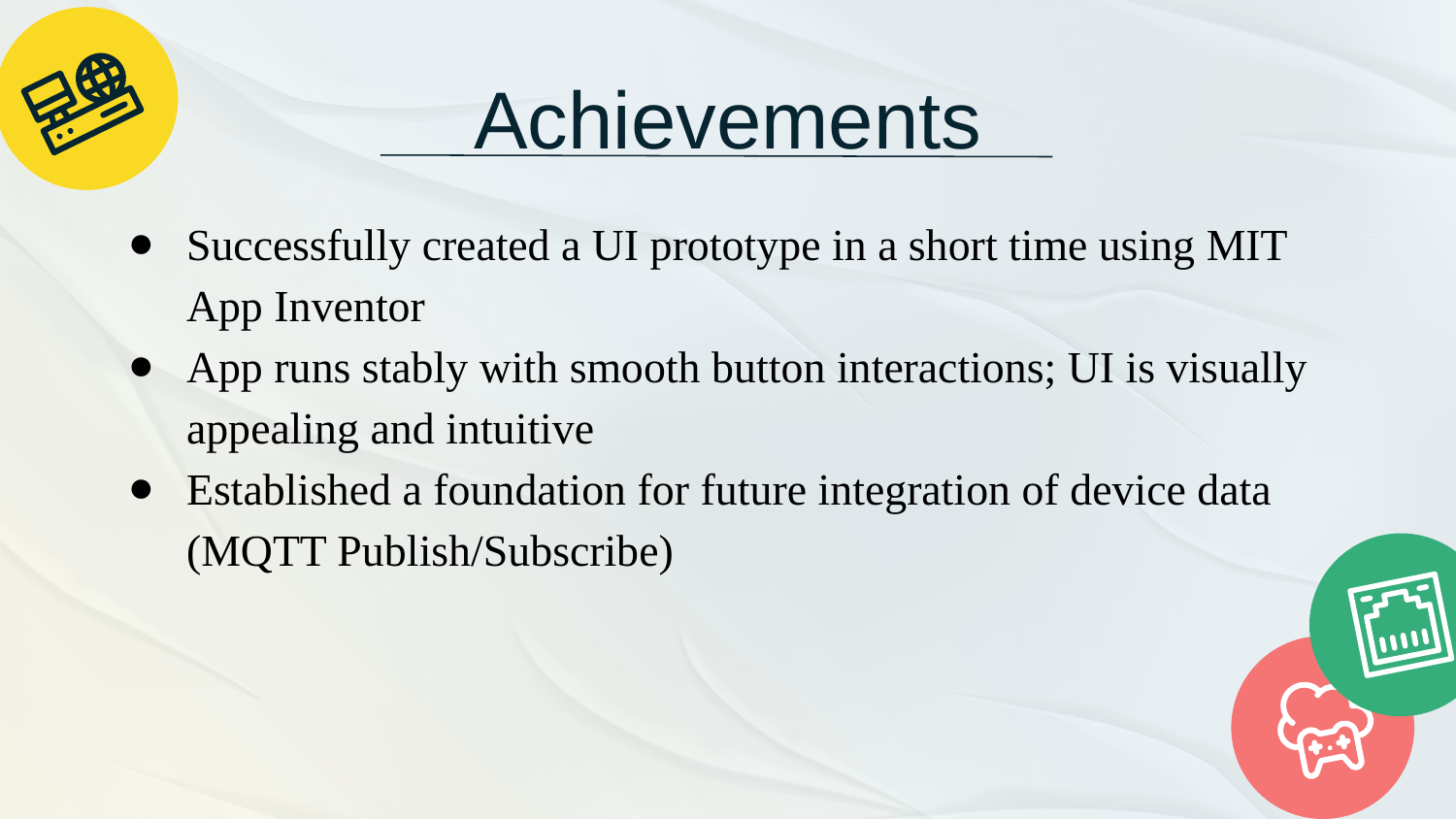

# Achievements
Successfully created a UI prototype in a short time using MIT App Inventor
App runs stably with smooth button interactions; UI is visually appealing and intuitive
Established a foundation for future integration of device data (MQTT Publish/Subscribe)